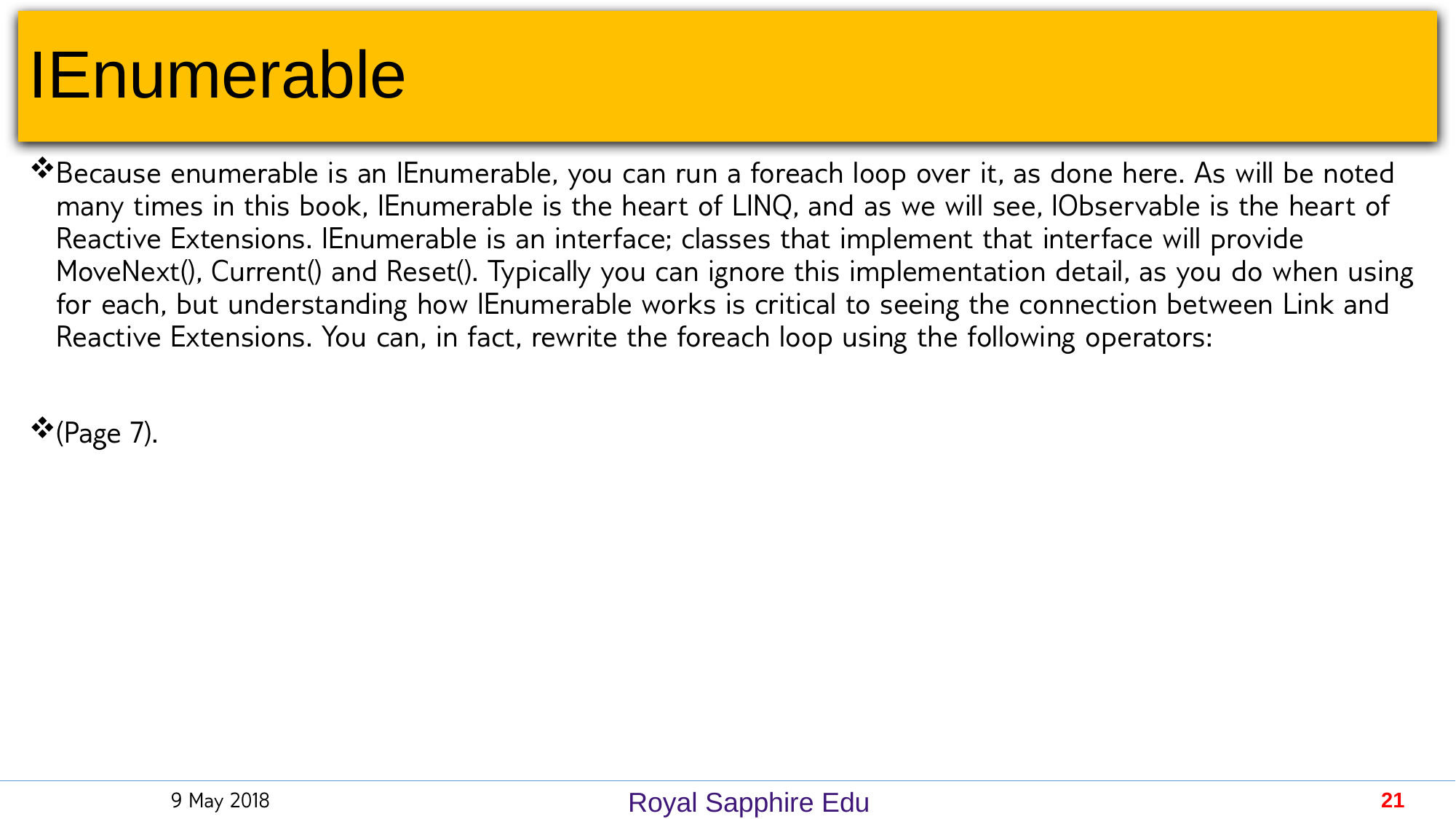

# IEnumerable
Because enumerable is an IEnumerable, you can run a foreach loop over it, as done here. As will be noted many times in this book, IEnumerable is the heart of LINQ, and as we will see, IObservable is the heart of Reactive Extensions. IEnumerable is an interface; classes that implement that interface will provide MoveNext(), Current() and Reset(). Typically you can ignore this implementation detail, as you do when using for each, but understanding how IEnumerable works is critical to seeing the connection between Link and Reactive Extensions. You can, in fact, rewrite the foreach loop using the following operators:

(Page 7).
9 May 2018
21